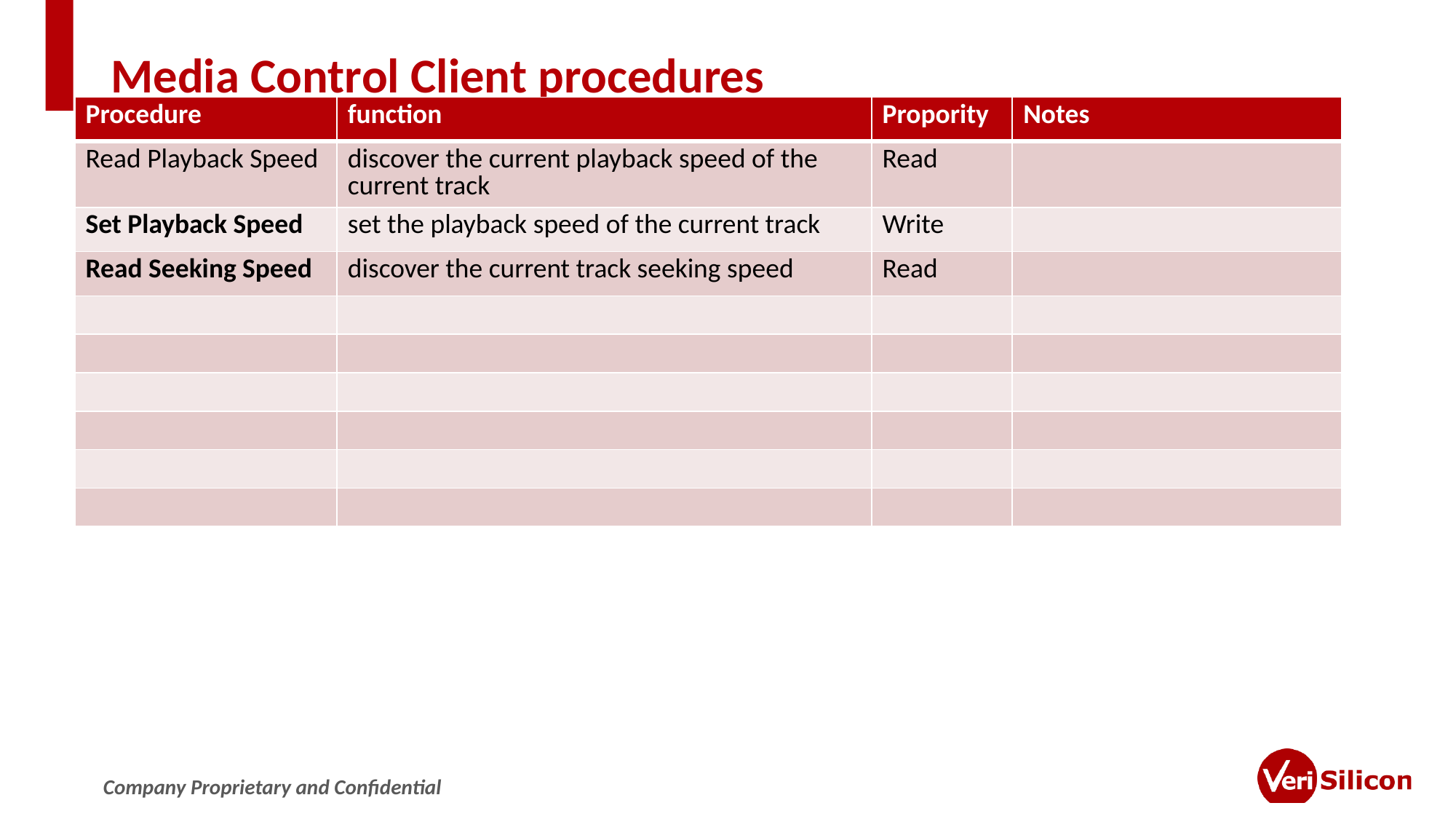

# Media Control Client procedures
| Procedure | function | Propority | Notes |
| --- | --- | --- | --- |
| Read Playback Speed | discover the current playback speed of the current track | Read |  |
| Set Playback Speed | set the playback speed of the current track | Write |  |
| Read Seeking Speed | discover the current track seeking speed | Read |  |
|  |  |  |  |
|  |  |  |  |
|  |  |  |  |
|  |  |  |  |
|  |  |  |  |
|  |  |  |  |